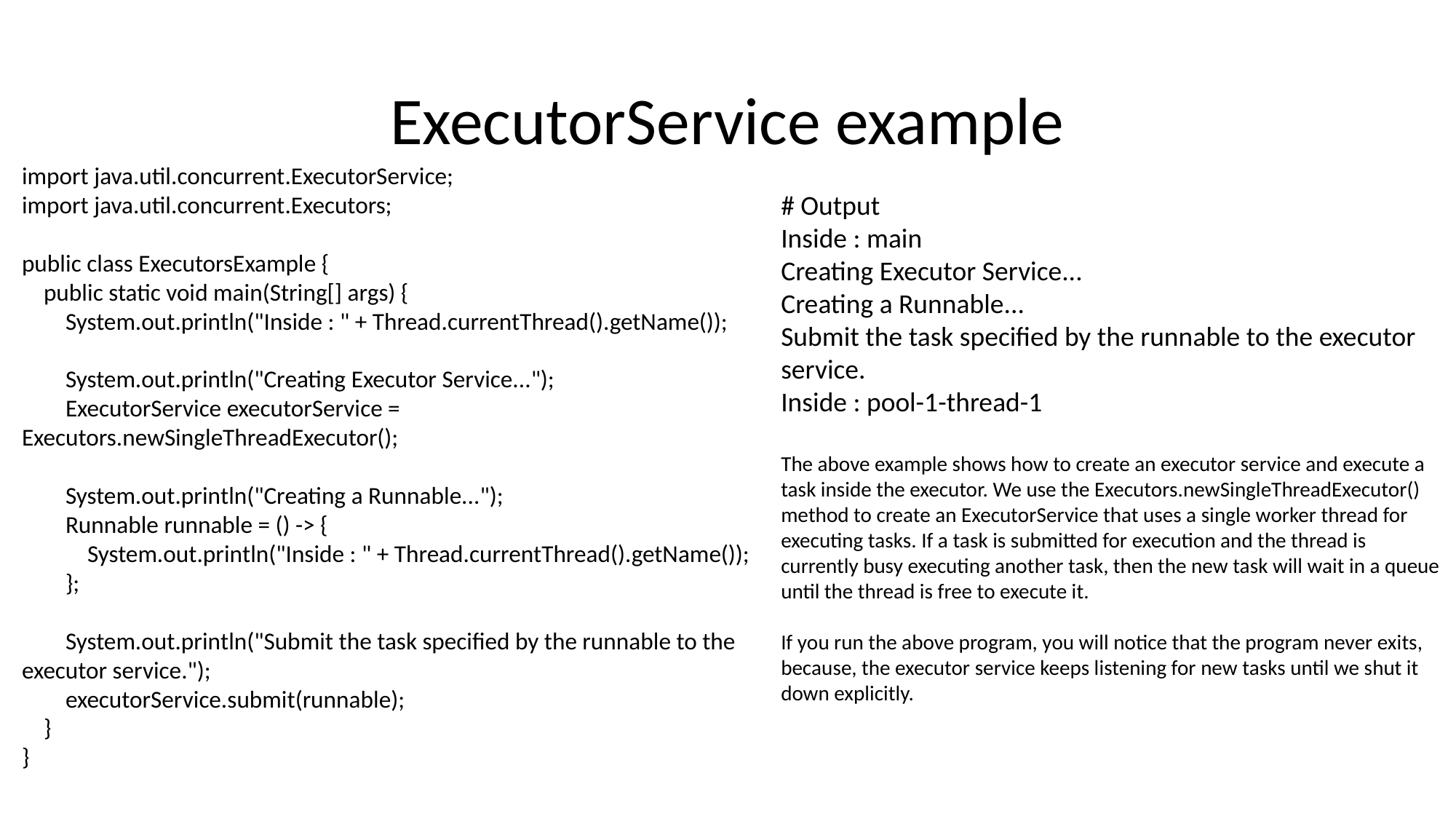

# ExecutorService example
import java.util.concurrent.ExecutorService;
import java.util.concurrent.Executors;

public class ExecutorsExample {
    public static void main(String[] args) {
        System.out.println("Inside : " + Thread.currentThread().getName());

        System.out.println("Creating Executor Service...");
        ExecutorService executorService = Executors.newSingleThreadExecutor();

        System.out.println("Creating a Runnable...");
        Runnable runnable = () -> {
            System.out.println("Inside : " + Thread.currentThread().getName());
        };

        System.out.println("Submit the task specified by the runnable to the executor service.");
        executorService.submit(runnable);
    }
}
# Output
Inside : main
Creating Executor Service...
Creating a Runnable...
Submit the task specified by the runnable to the executor service.
Inside : pool-1-thread-1

The above example shows how to create an executor service and execute a task inside the executor. We use the Executors.newSingleThreadExecutor() method to create an ExecutorService that uses a single worker thread for executing tasks. If a task is submitted for execution and the thread is currently busy executing another task, then the new task will wait in a queue until the thread is free to execute it.

If you run the above program, you will notice that the program never exits, because, the executor service keeps listening for new tasks until we shut it down explicitly.